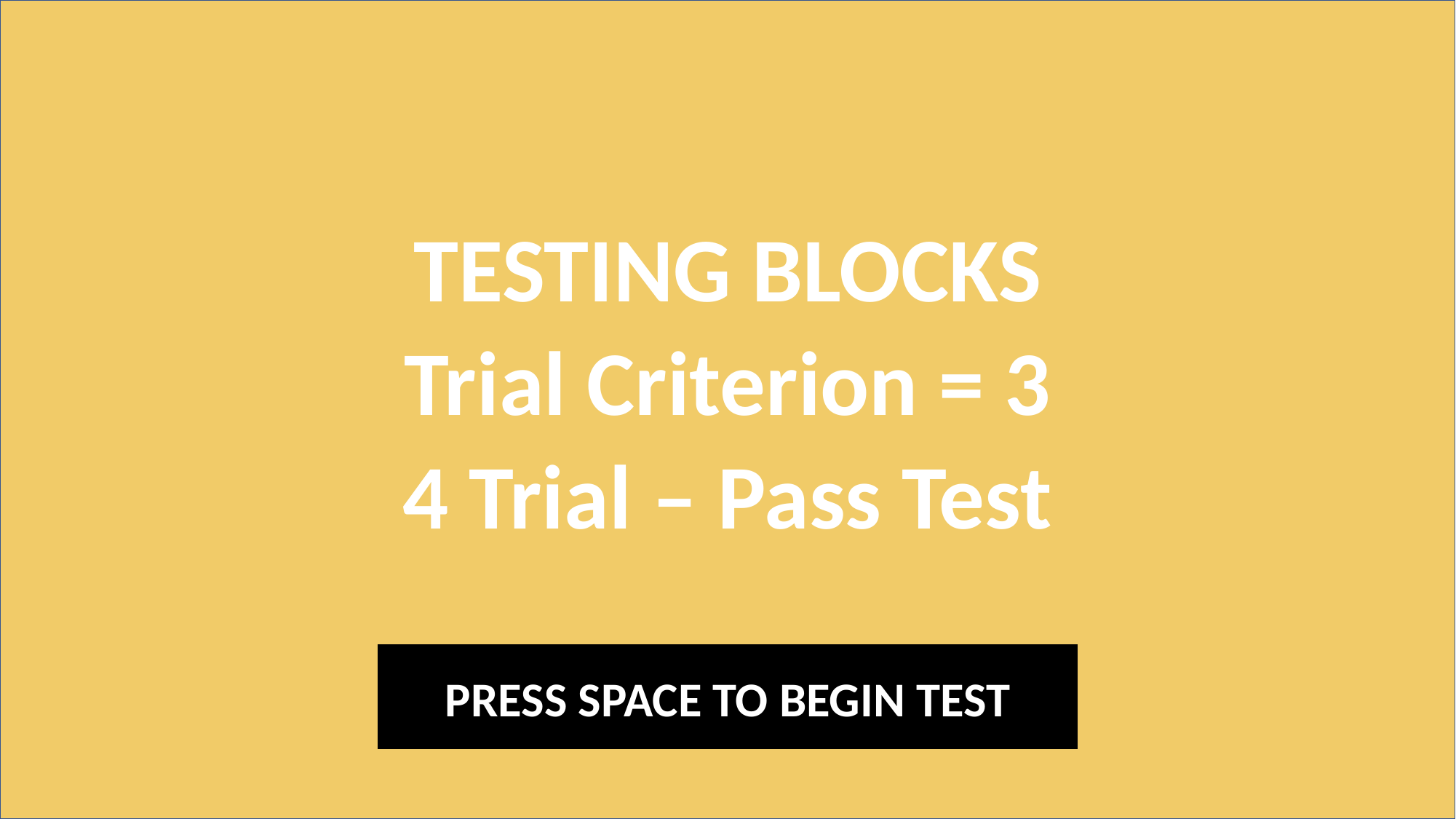

TESTING BLOCKS
Trial Criterion = 3
4 Trial – Pass Test
PRESS SPACE TO BEGIN TEST